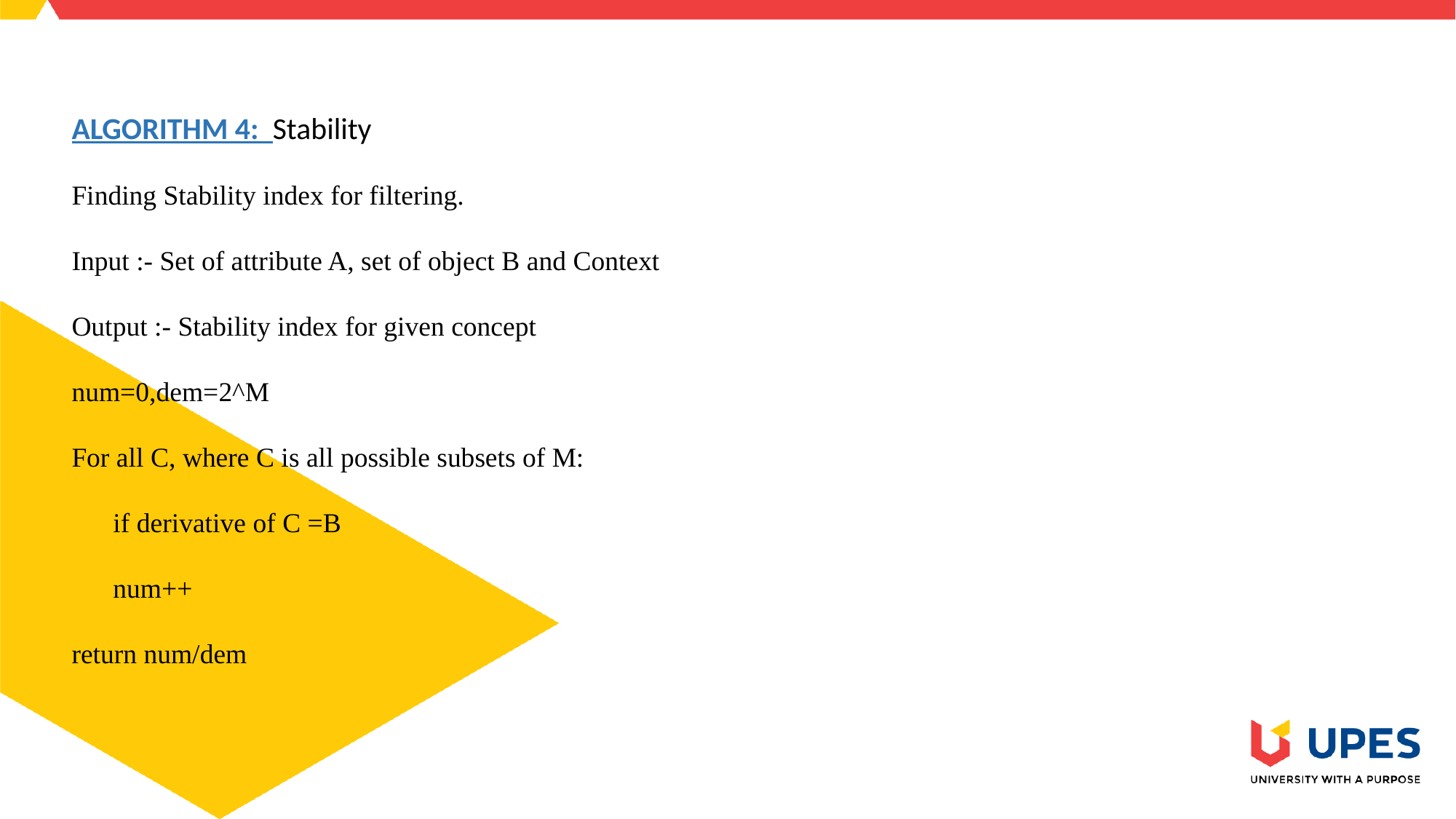

# ALGORITHM 4:  Stability Finding Stability index for filtering. Input :- Set of attribute A, set of object B and Context Output :- Stability index for given concept num=0,dem=2^M For all C, where C is all possible subsets of M: if derivative of C =B num++ return num/dem